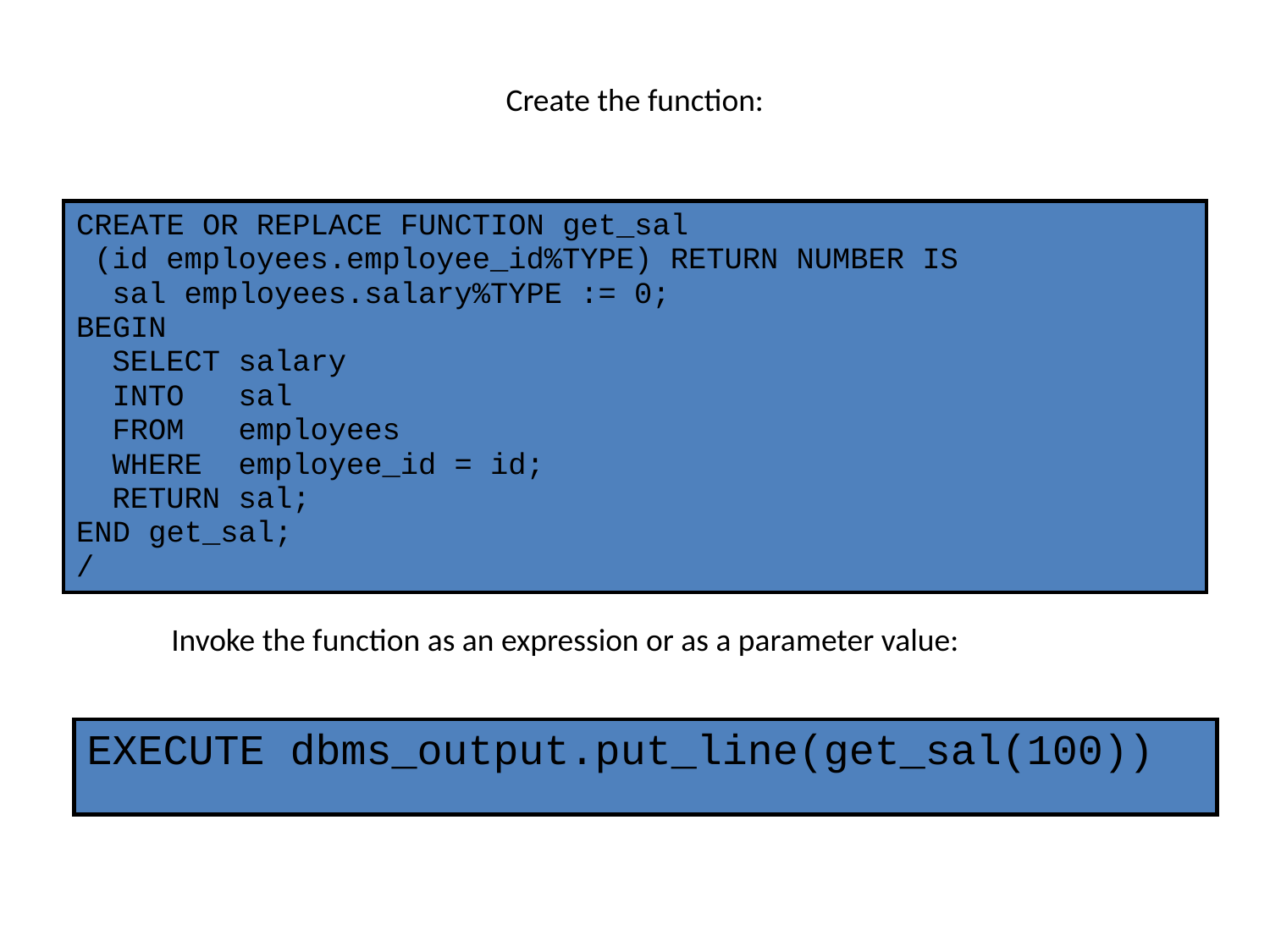

# Create the function:
CREATE OR REPLACE FUNCTION get_sal
 (id employees.employee_id%TYPE) RETURN NUMBER IS
  sal employees.salary%TYPE := 0;
BEGIN
  SELECT salary
  INTO   sal
  FROM   employees
  WHERE  employee_id = id;
  RETURN sal;
END get_sal;
/
Invoke the function as an expression or as a parameter value:
EXECUTE dbms_output.put_line(get_sal(100))